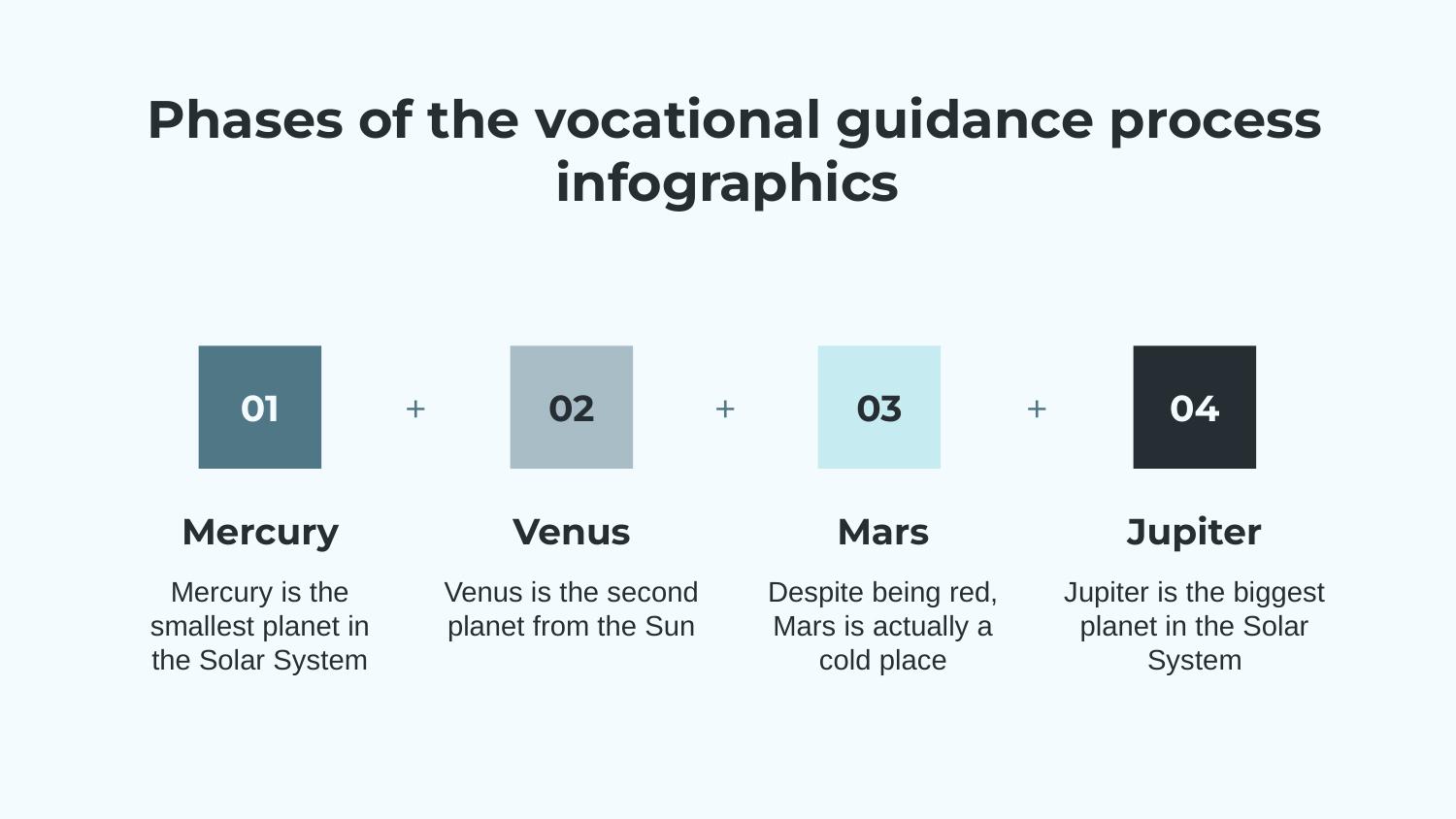

# Phases of the vocational guidance process infographics
01
02
03
04

+
+
+
Mercury
Mercury is the smallest planet in the Solar System
Venus
Venus is the second planet from the Sun
Mars
Despite being red, Mars is actually a cold place
Jupiter
Jupiter is the biggest planet in the Solar System